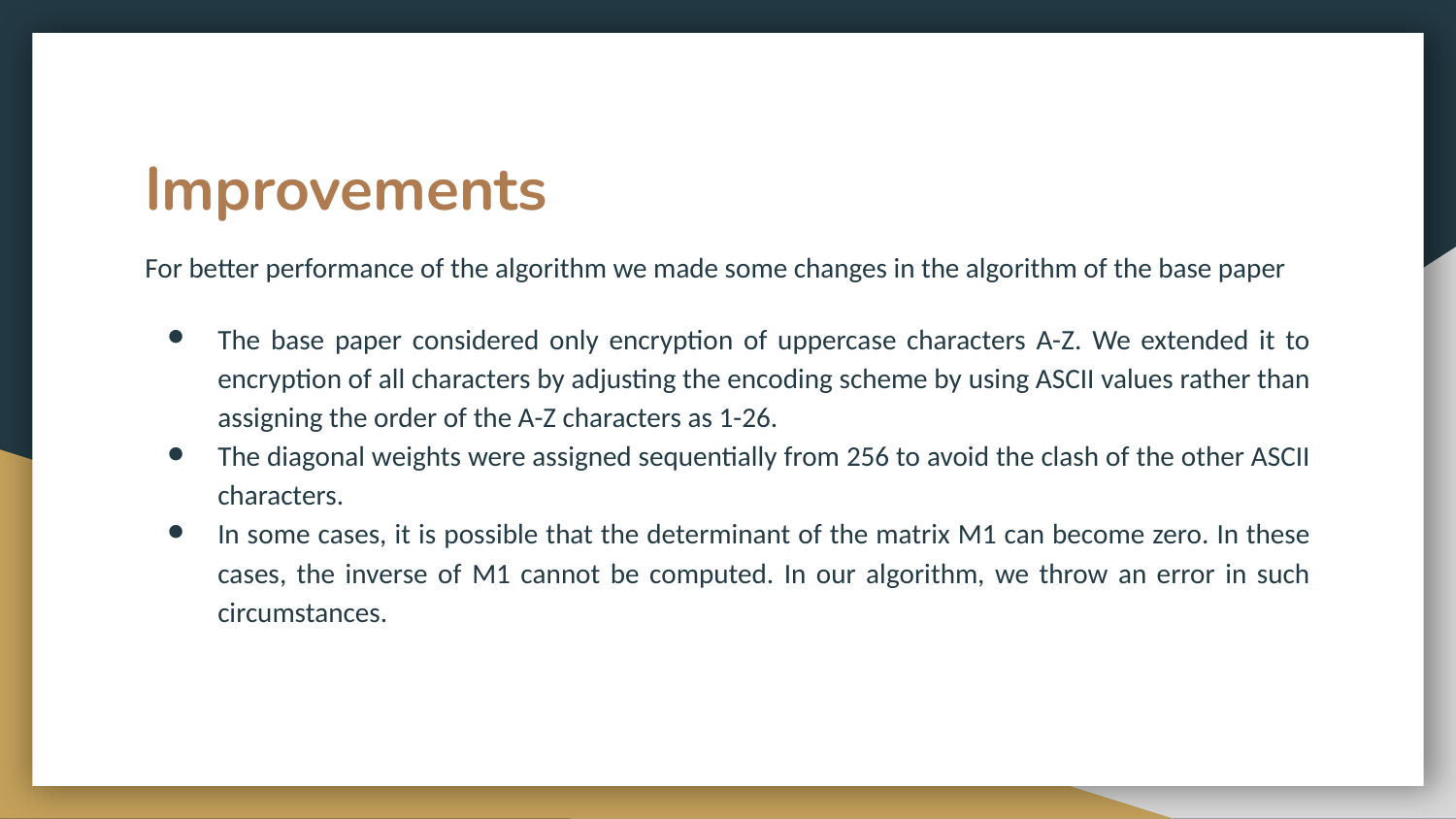

# Improvements
For better performance of the algorithm we made some changes in the algorithm of the base paper
The base paper considered only encryption of uppercase characters A-Z. We extended it to encryption of all characters by adjusting the encoding scheme by using ASCII values rather than assigning the order of the A-Z characters as 1-26.
The diagonal weights were assigned sequentially from 256 to avoid the clash of the other ASCII characters.
In some cases, it is possible that the determinant of the matrix M1 can become zero. In these cases, the inverse of M1 cannot be computed. In our algorithm, we throw an error in such circumstances.